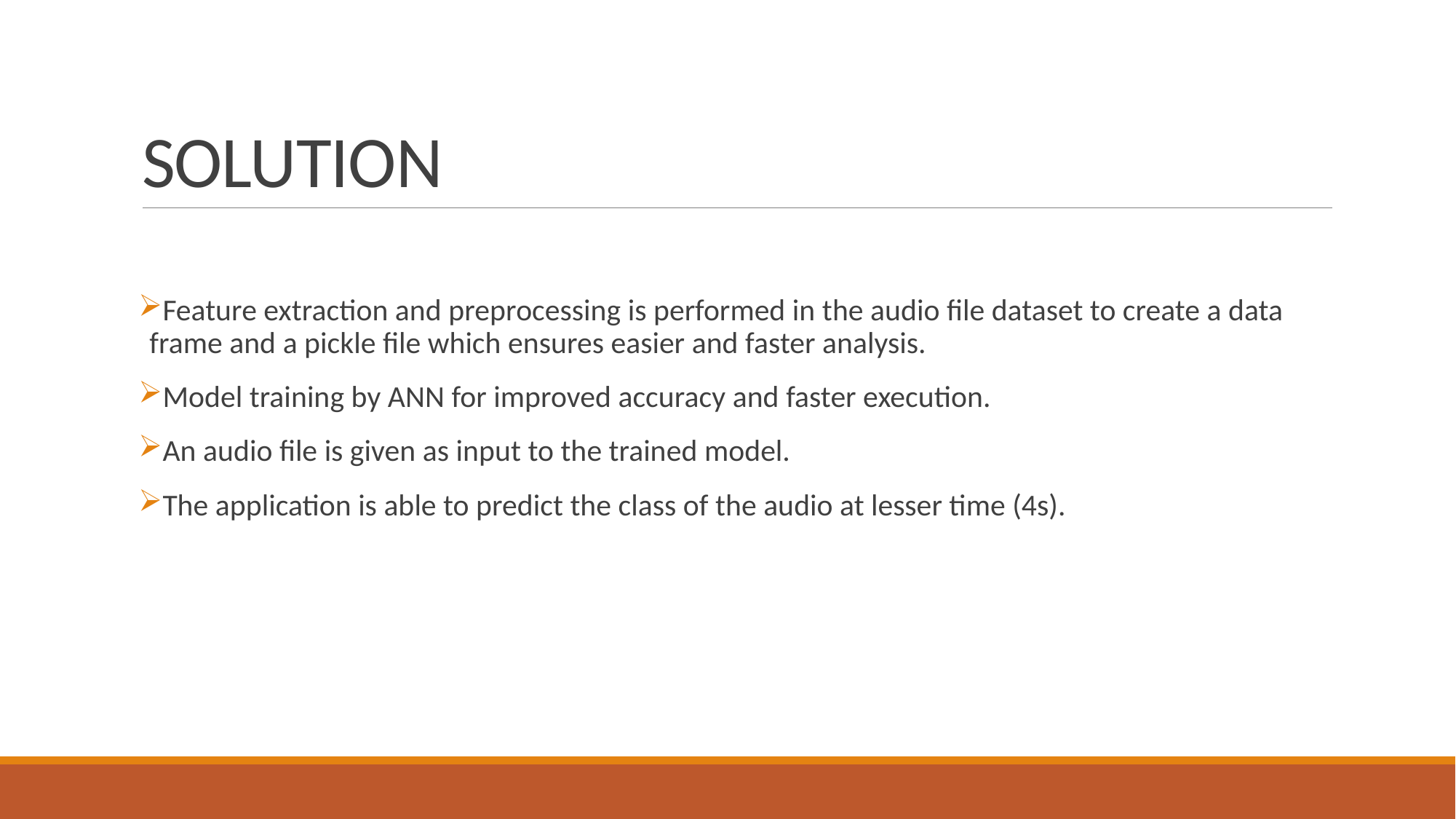

# SOLUTION
Feature extraction and preprocessing is performed in the audio file dataset to create a data frame and a pickle file which ensures easier and faster analysis.
Model training by ANN for improved accuracy and faster execution.
An audio file is given as input to the trained model.
The application is able to predict the class of the audio at lesser time (4s).